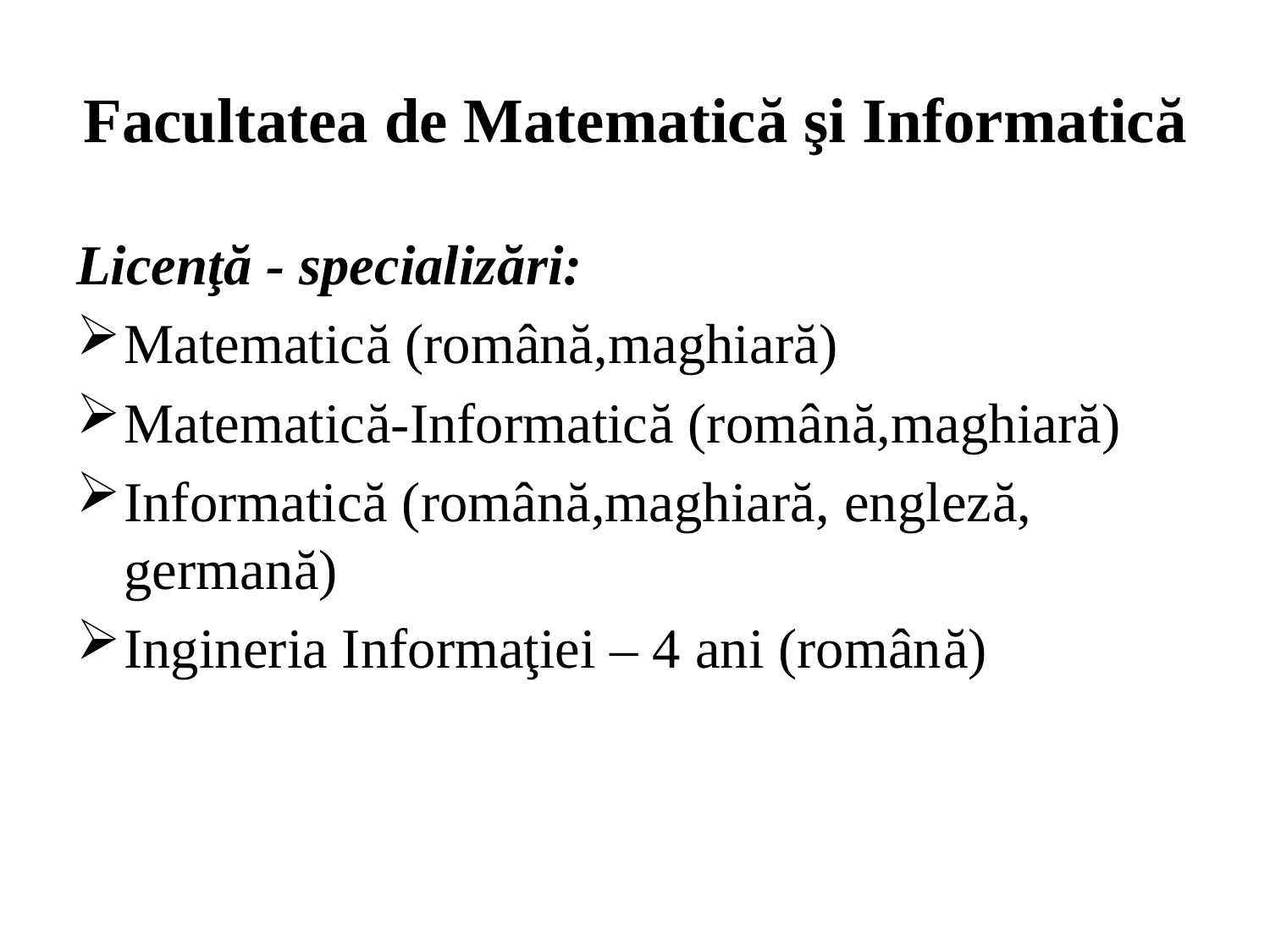

# Facultatea de Matematică şi Informatică
Licenţă - specializări:
Matematică (română,maghiară)
Matematică-Informatică (română,maghiară)
Informatică (română,maghiară, engleză, germană)
Ingineria Informaţiei – 4 ani (română)